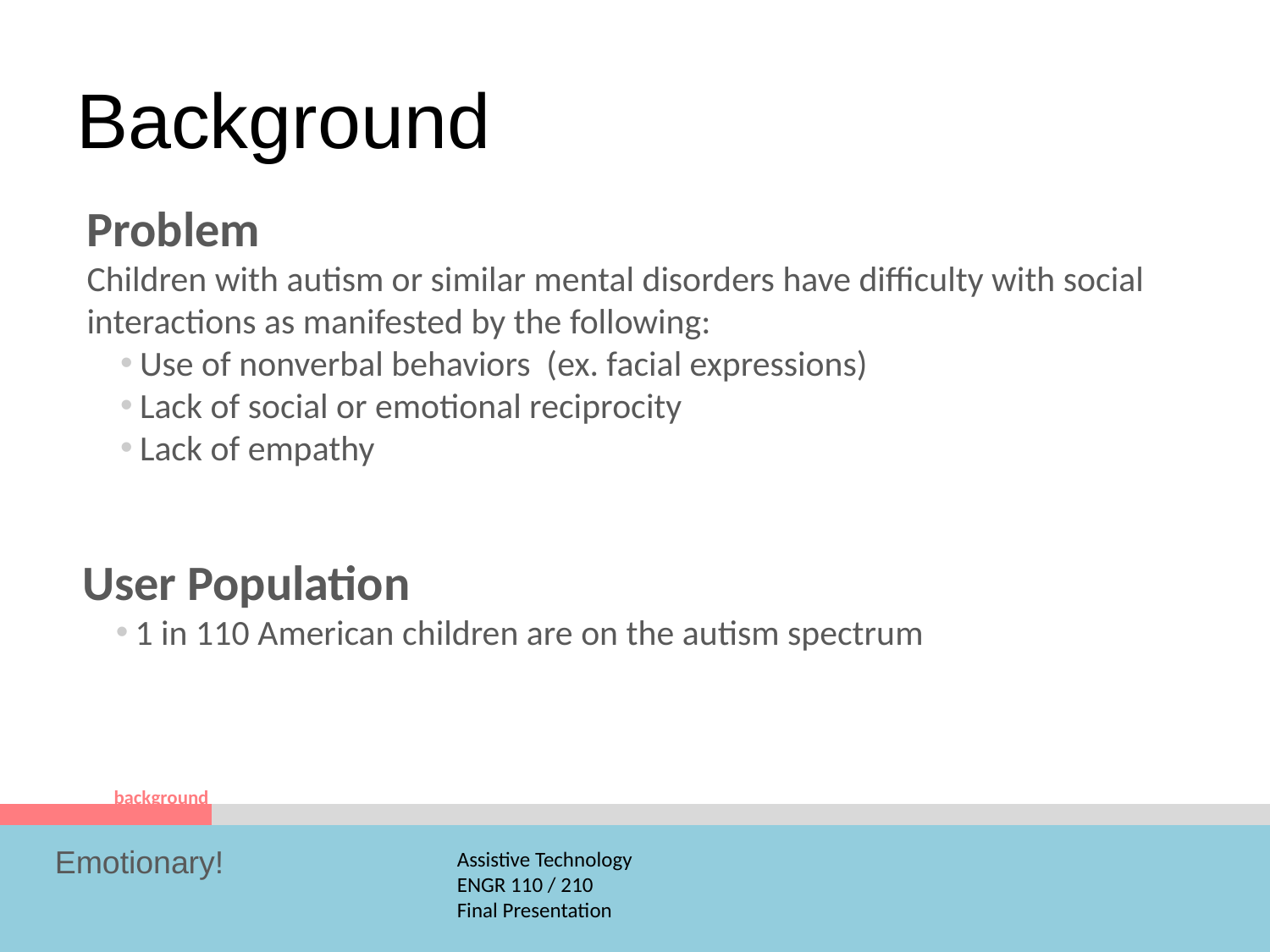

# Background
Problem
Children with autism or similar mental disorders have difficulty with social interactions as manifested by the following:
Use of nonverbal behaviors  (ex. facial expressions)
Lack of social or emotional reciprocity
Lack of empathy

User Population
1 in 110 American children are on the autism spectrum
background